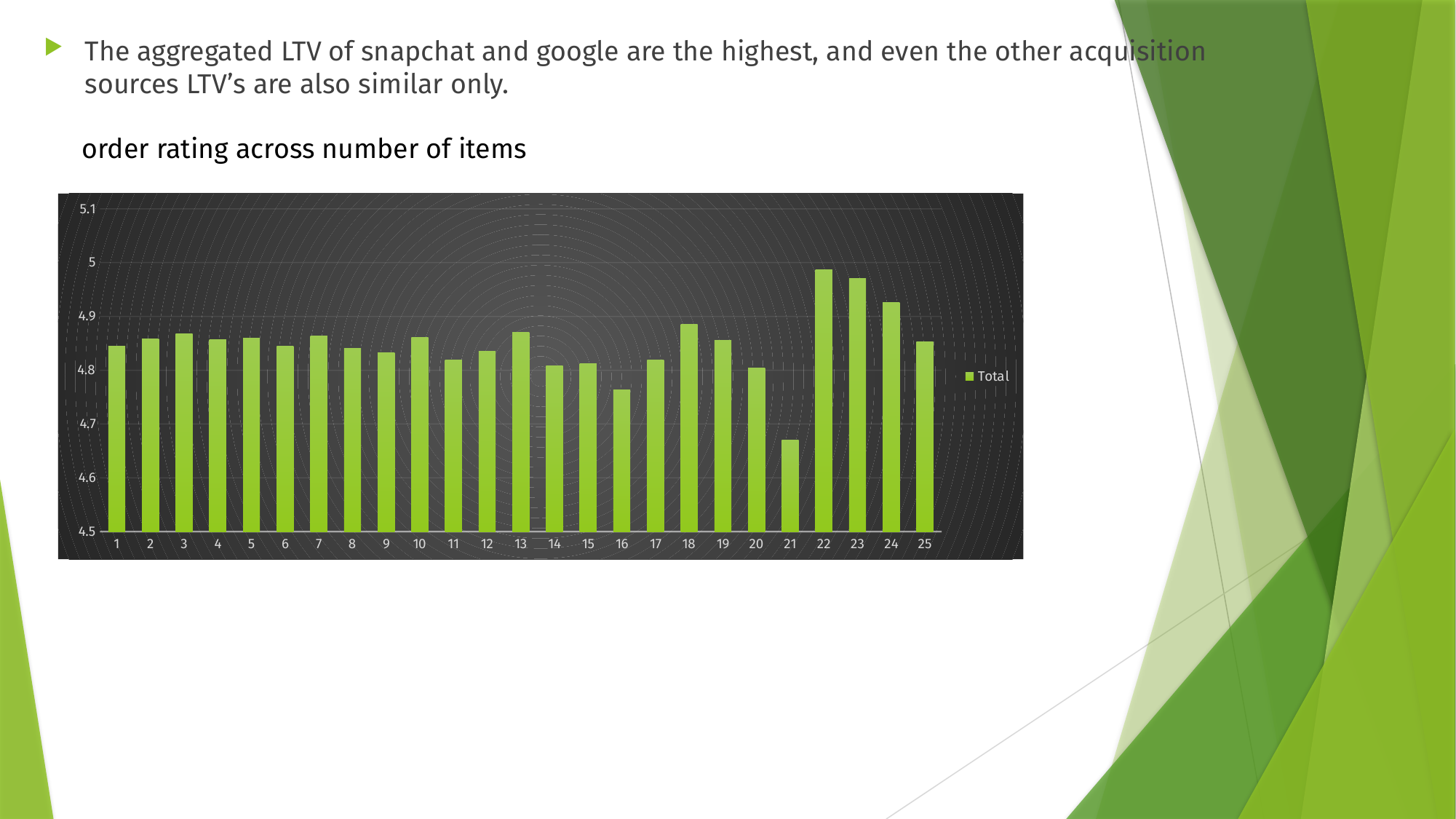

The aggregated LTV of snapchat and google are the highest, and even the other acquisition sources LTV’s are also similar only.
order rating across number of items

### Chart

| Category | Total |
|---|---|
| 1 | 4.844642416635499 |
| 2 | 4.857950599647515 |
| 3 | 4.867950924509585 |
| 4 | 4.857569412491079 |
| 5 | 4.859546448966028 |
| 6 | 4.844980957148654 |
| 7 | 4.863960797461679 |
| 8 | 4.840283648753741 |
| 9 | 4.832386241407503 |
| 10 | 4.860300656063734 |
| 11 | 4.818870614755793 |
| 12 | 4.834626898977426 |
| 13 | 4.870574457360569 |
| 14 | 4.807565468502146 |
| 15 | 4.812212362815712 |
| 16 | 4.763423644183253 |
| 17 | 4.819066080774554 |
| 18 | 4.8850037876524475 |
| 19 | 4.8561756082892735 |
| 20 | 4.8037292766287685 |
| 21 | 4.670461322574987 |
| 22 | 4.986573328443176 |
| 23 | 4.9704613225749865 |
| 24 | 4.926153306437467 |
| 25 | 4.852306612874934 |